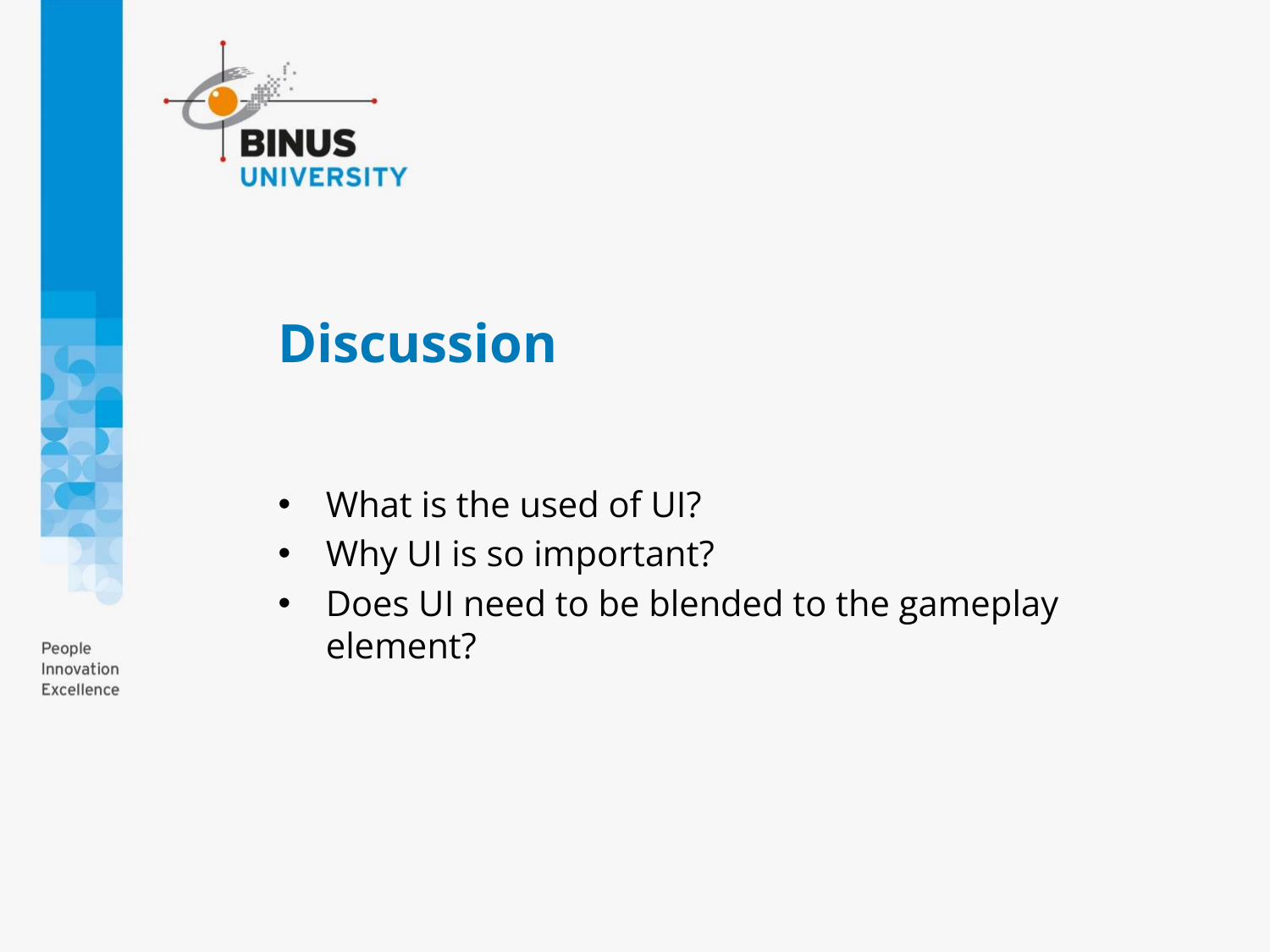

# Discussion
What is the used of UI?
Why UI is so important?
Does UI need to be blended to the gameplay element?